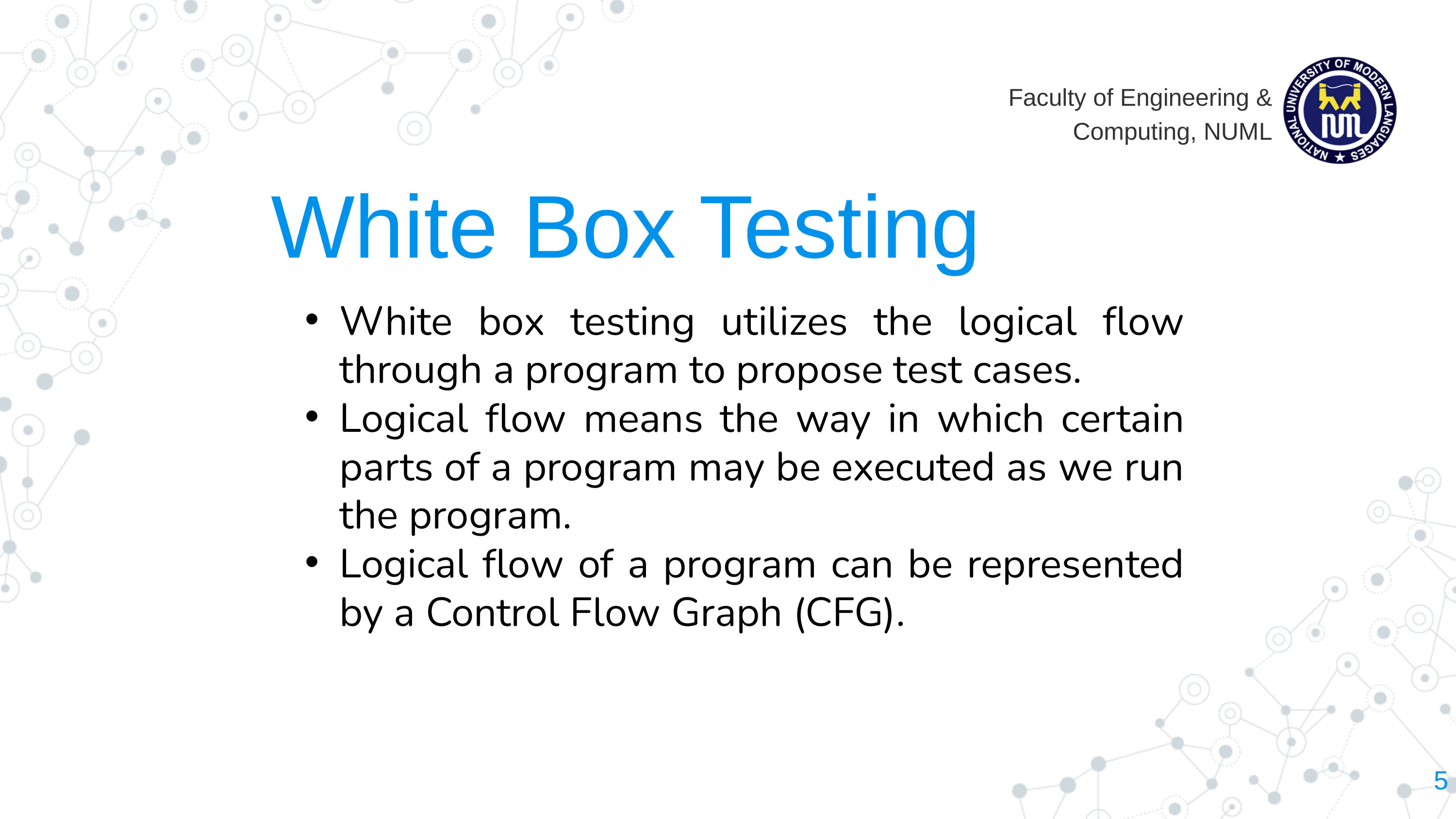

Faculty of Engineering & Computing, NUML
White Box Testing
White box testing utilizes the logical flow through a program to propose test cases.
Logical flow means the way in which certain parts of a program may be executed as we run the program.
Logical flow of a program can be represented by a Control Flow Graph (CFG).

5